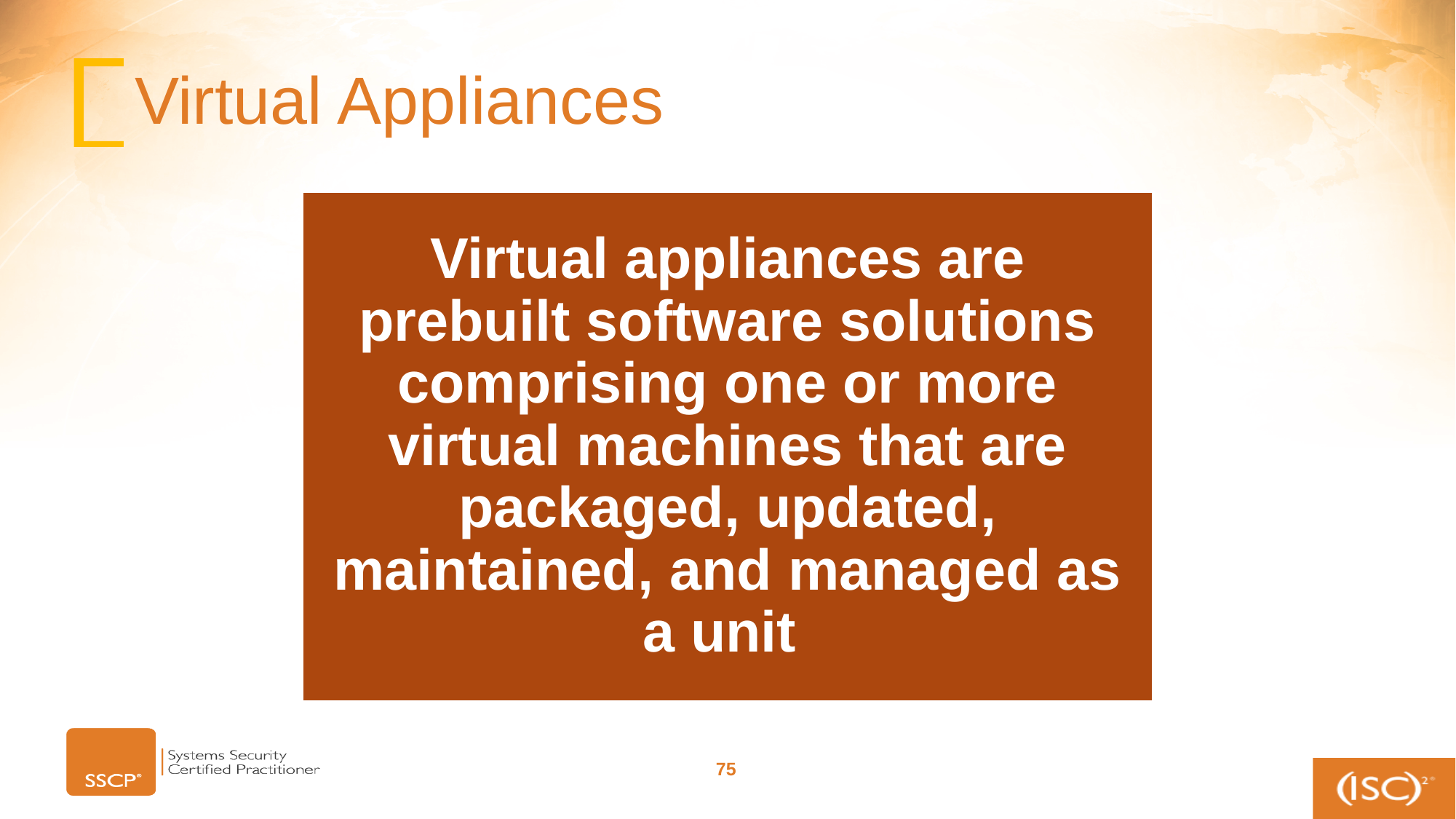

# Virtual Appliances
Virtual appliances are prebuilt software solutions comprising one or more virtual machines that are packaged, updated, maintained, and managed as a unit